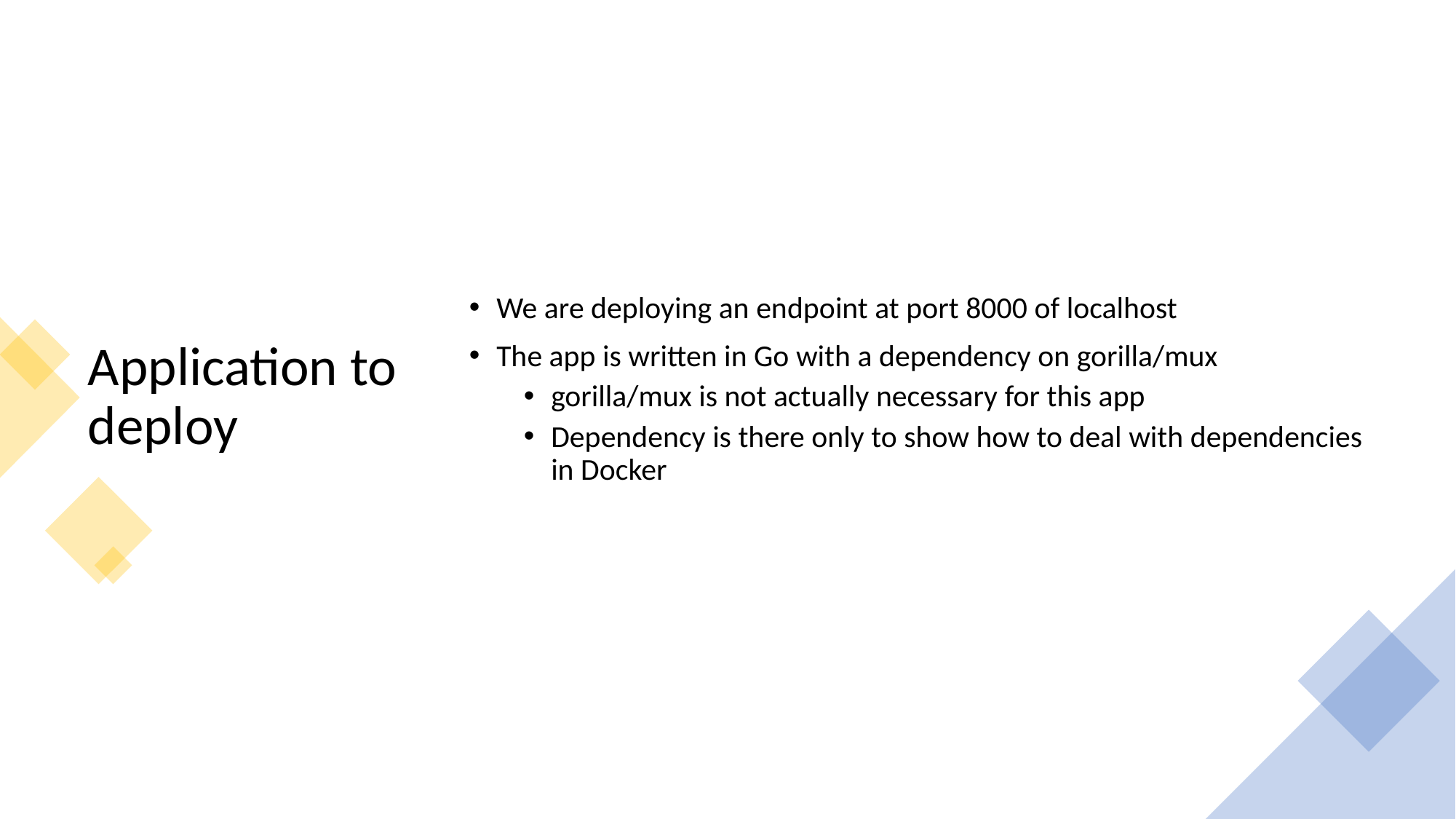

# Application to deploy
We are deploying an endpoint at port 8000 of localhost
The app is written in Go with a dependency on gorilla/mux
gorilla/mux is not actually necessary for this app
Dependency is there only to show how to deal with dependencies in Docker